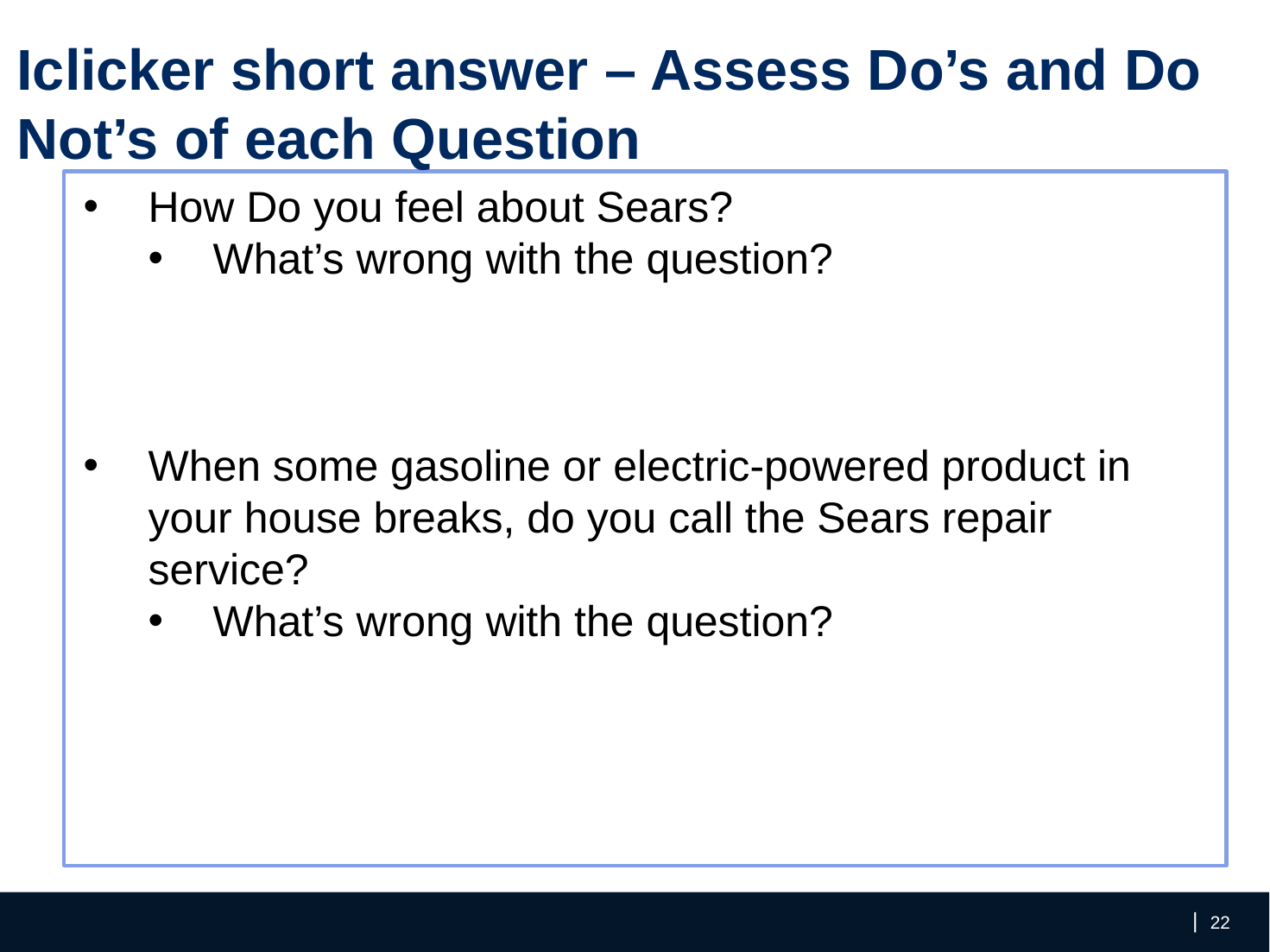

Iclicker short answer – Assess Do’s and Do Not’s of each Question

How Do you feel about Sears?
What’s wrong with the question?

When some gasoline or electric-powered product in your house breaks, do you call the Sears repair service?
What’s wrong with the question?
22